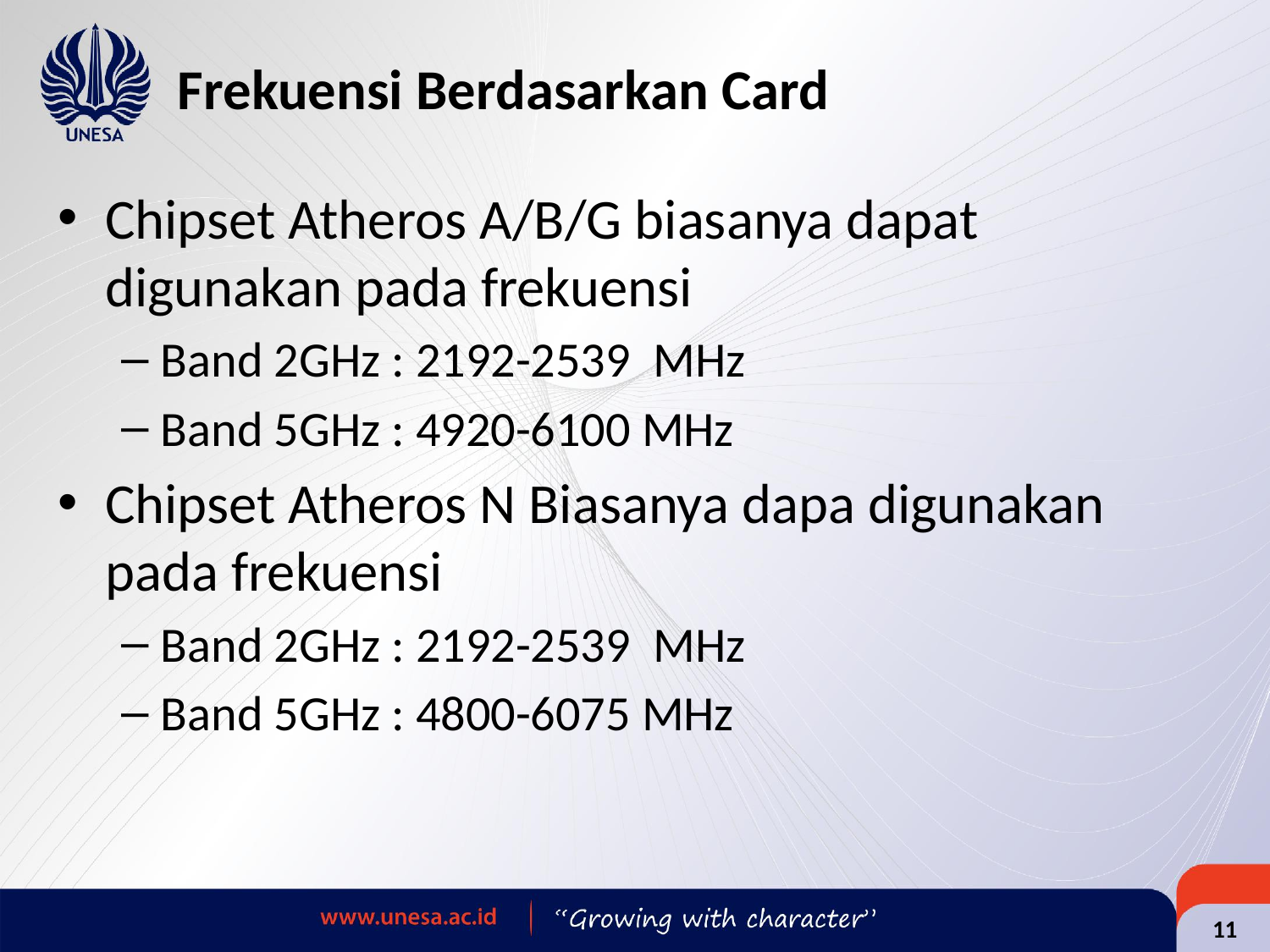

# Frekuensi Berdasarkan Card
Chipset Atheros A/B/G biasanya dapat digunakan pada frekuensi
Band 2GHz : 2192-2539  MHz
Band 5GHz : 4920-6100 MHz
Chipset Atheros N Biasanya dapa digunakan pada frekuensi
Band 2GHz : 2192-2539  MHz
Band 5GHz : 4800-6075 MHz
11